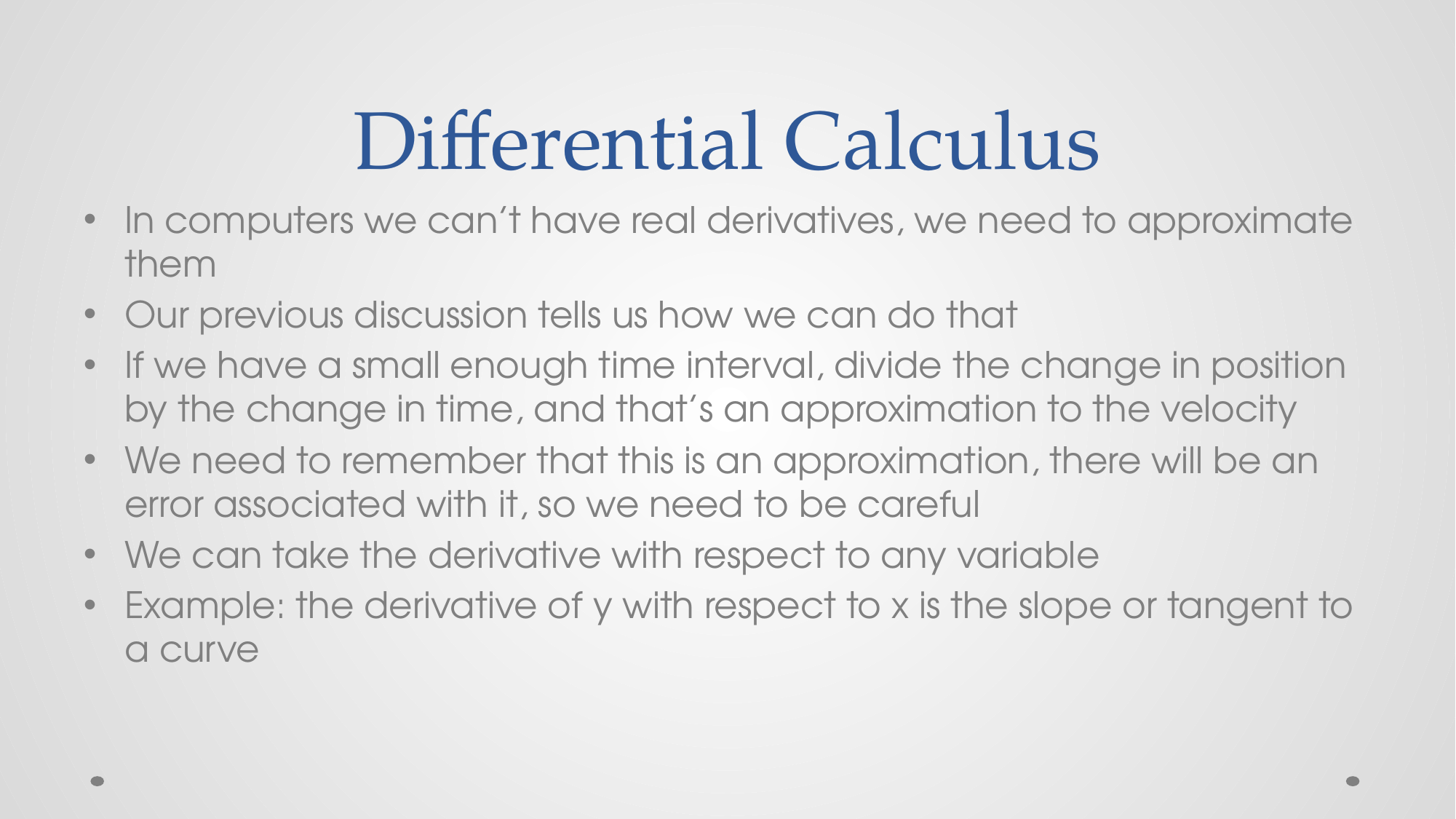

# Differential Calculus
In computers we can’t have real derivatives, we need to approximate them
Our previous discussion tells us how we can do that
If we have a small enough time interval, divide the change in position by the change in time, and that’s an approximation to the velocity
We need to remember that this is an approximation, there will be an error associated with it, so we need to be careful
We can take the derivative with respect to any variable
Example: the derivative of y with respect to x is the slope or tangent to a curve